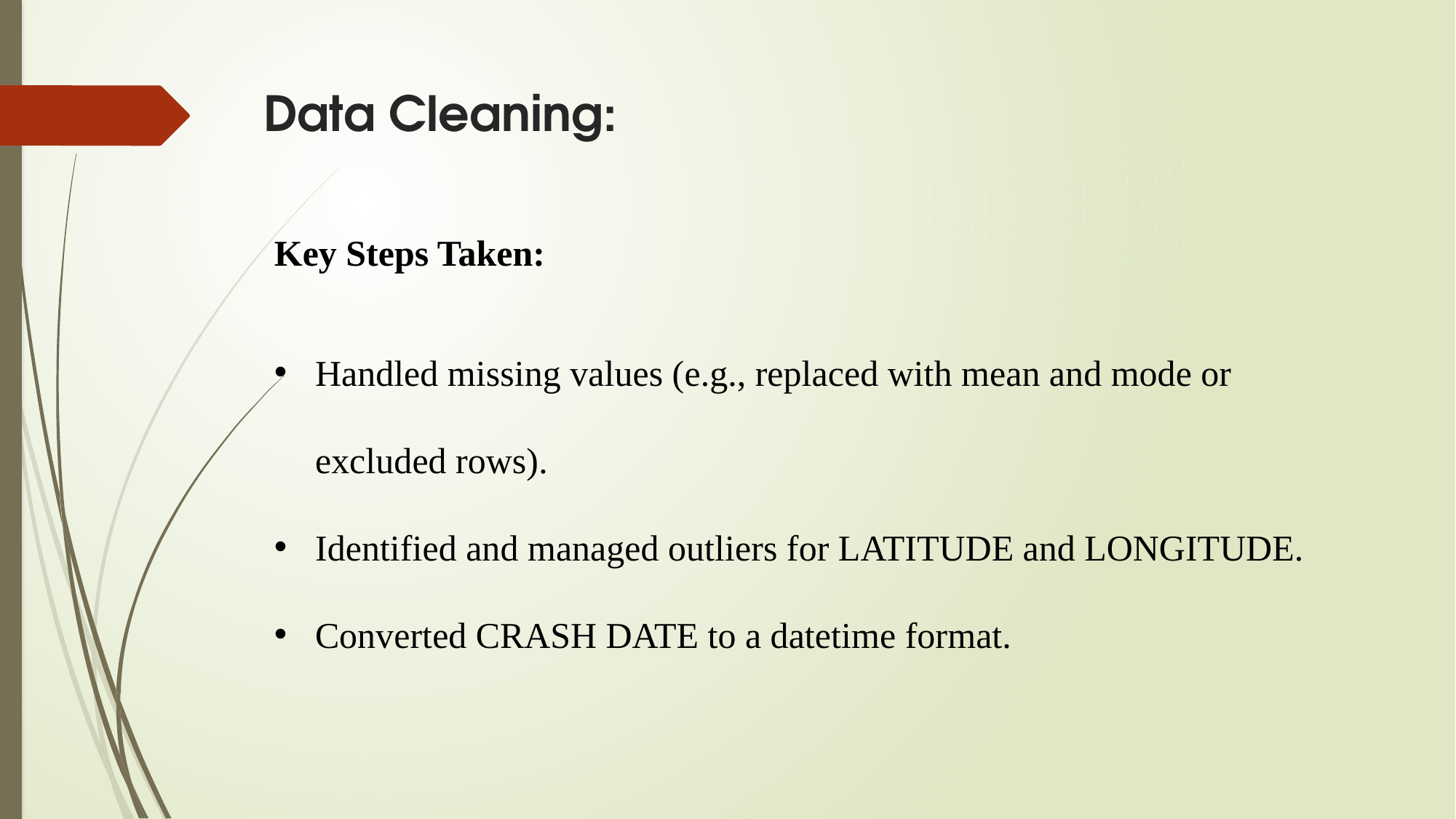

# Data Cleaning:
Key Steps Taken:

Handled missing values (e.g., replaced with mean and mode or excluded rows).
Identified and managed outliers for LATITUDE and LONGITUDE.
Converted CRASH DATE to a datetime format.